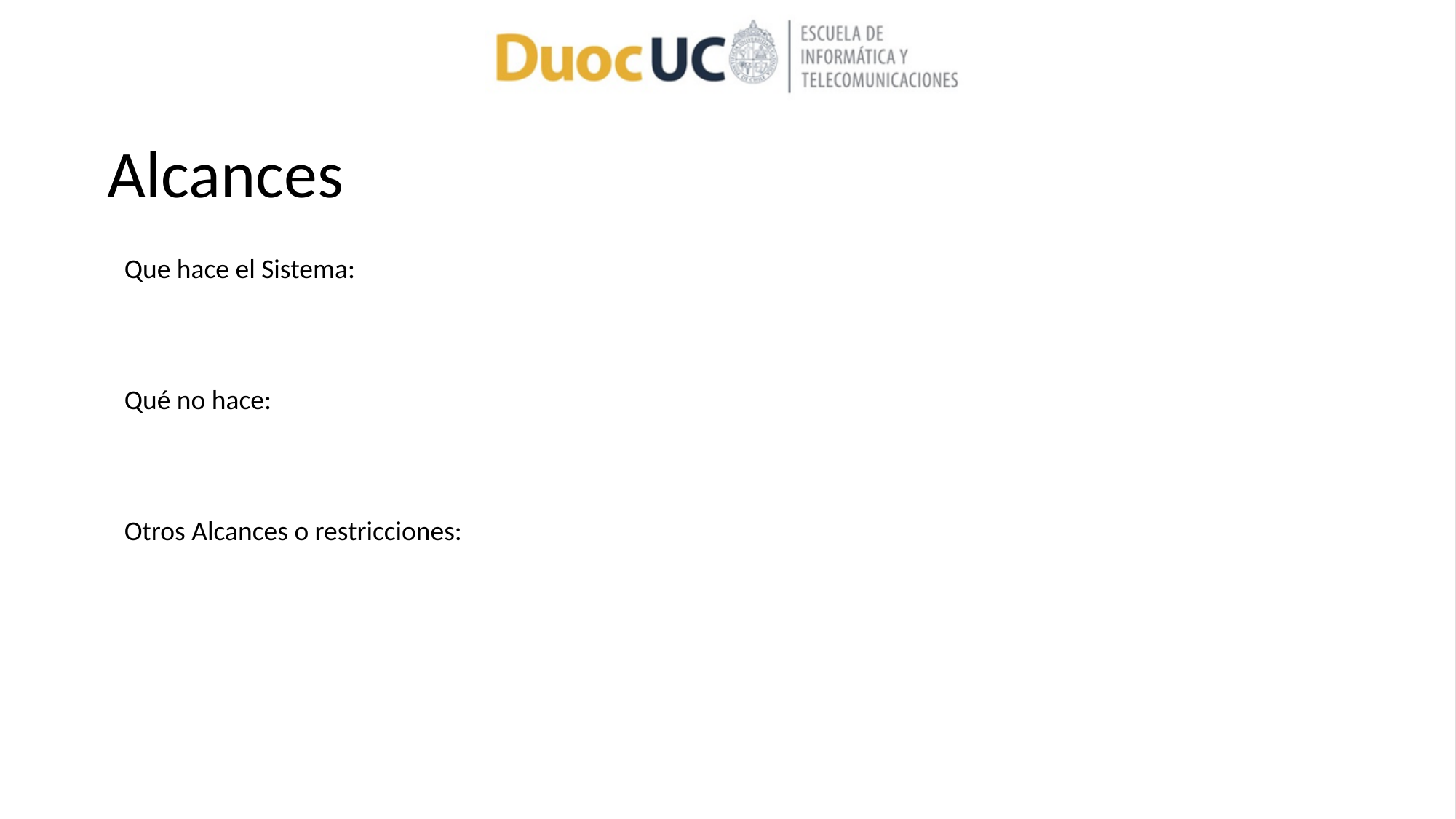

# Alcances
Que hace el Sistema:

Qué no hace:

Otros Alcances o restricciones: